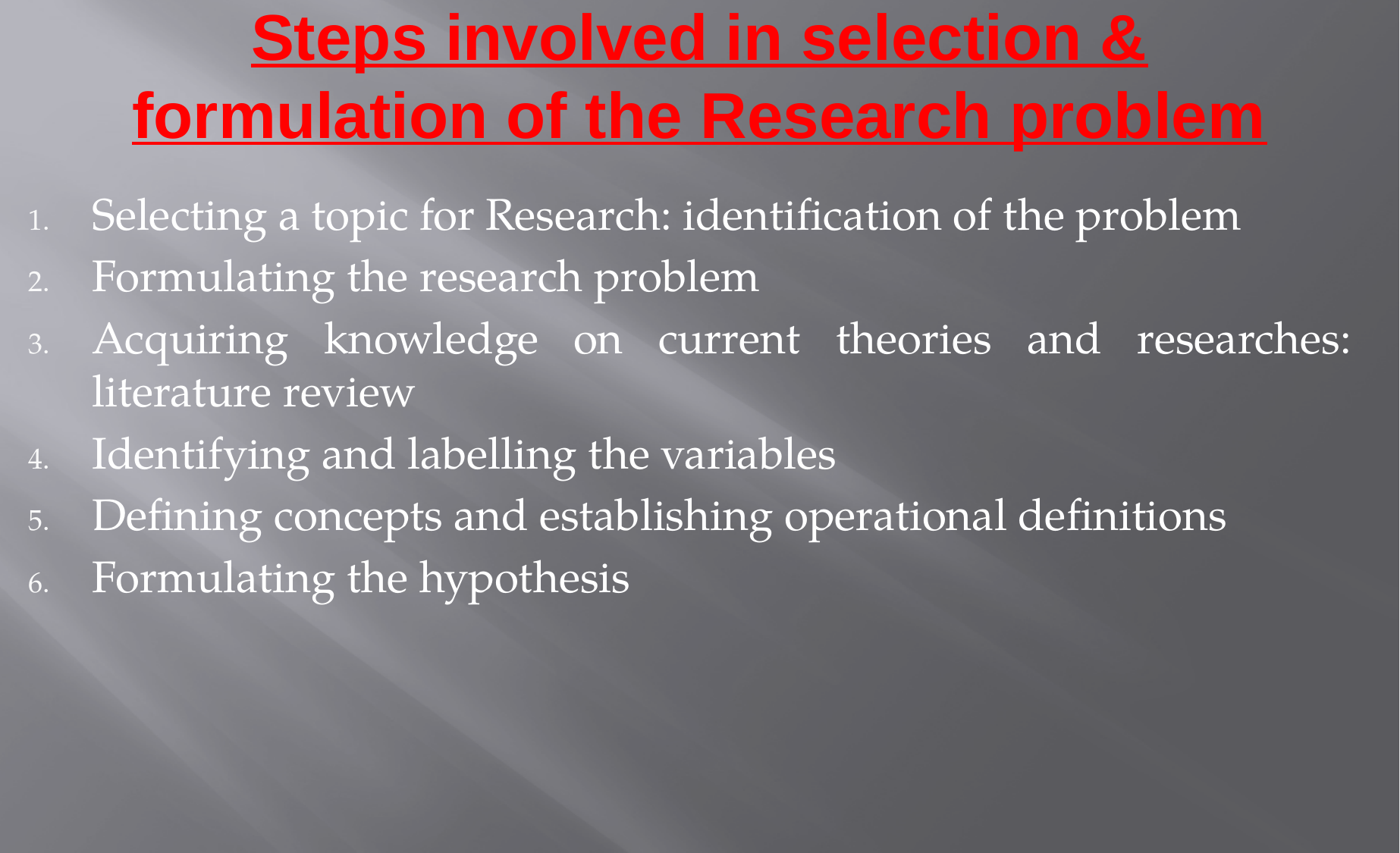

# Steps involved in selection & formulation of the Research problem
Selecting a topic for Research: identification of the problem
Formulating the research problem
Acquiring knowledge on current theories and researches: literature review
Identifying and labelling the variables
Defining concepts and establishing operational definitions
Formulating the hypothesis